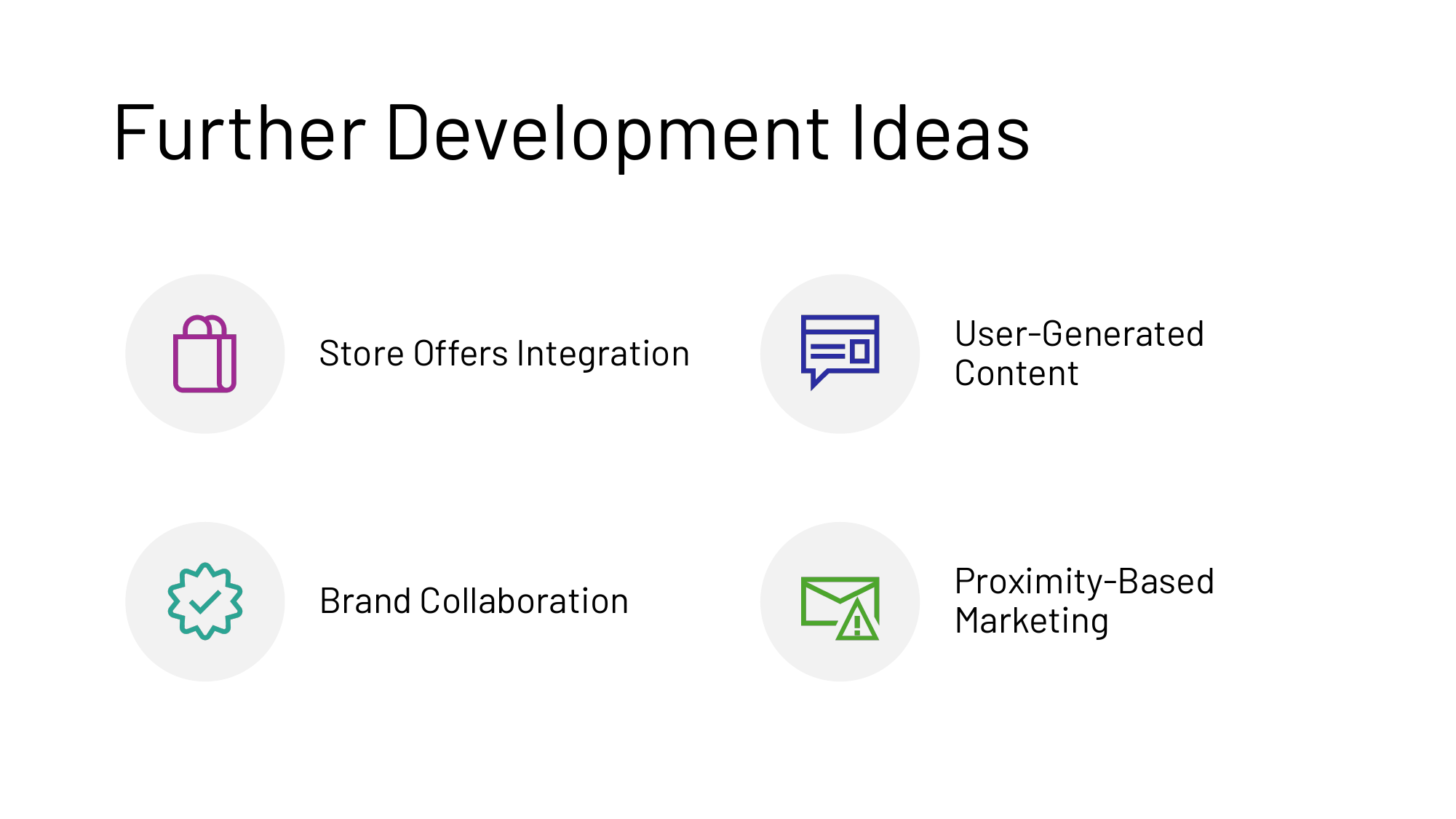

# Further Development Ideas
Store Offers Integration
User-Generated Content
Brand Collaboration
Proximity-Based Marketing